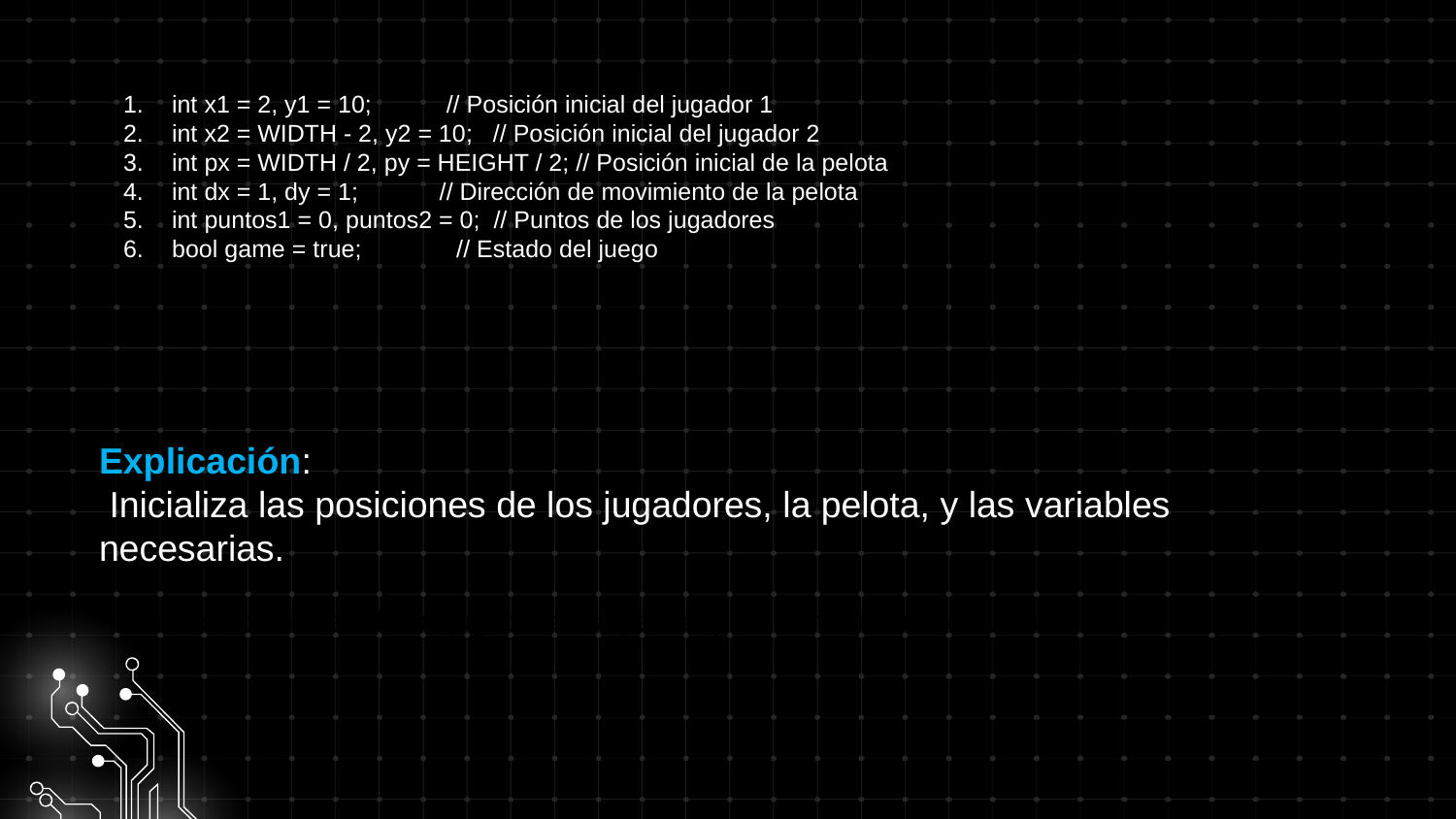

int x1 = 2, y1 = 10;           // Posición inicial del jugador 1
int x2 = WIDTH - 2, y2 = 10;   // Posición inicial del jugador 2
int px = WIDTH / 2, py = HEIGHT / 2; // Posición inicial de la pelota
int dx = 1, dy = 1;            // Dirección de movimiento de la pelota
int puntos1 = 0, puntos2 = 0;  // Puntos de los jugadores
bool game = true;              // Estado del juego

Explicación:
 Inicializa las posiciones de los jugadores, la pelota, y las variables necesarias.

9in las posiciones de los jugadores, la pelota, y las variables necesarias.
#